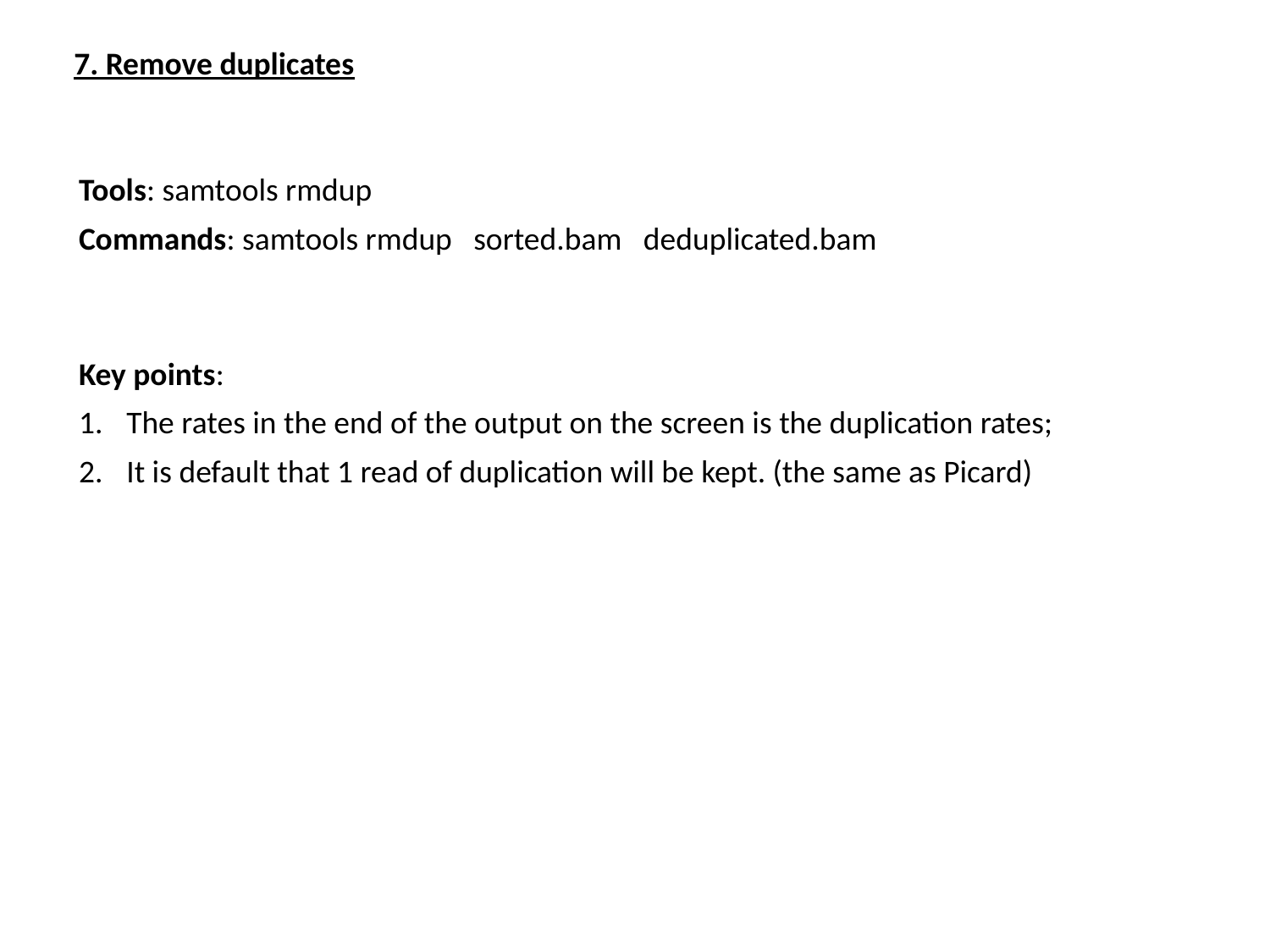

7. Remove duplicates
Tools: samtools rmdup
Commands: samtools rmdup   sorted.bam   deduplicated.bam

Key points:
The rates in the end of the output on the screen is the duplication rates;
It is default that 1 read of duplication will be kept. (the same as Picard)